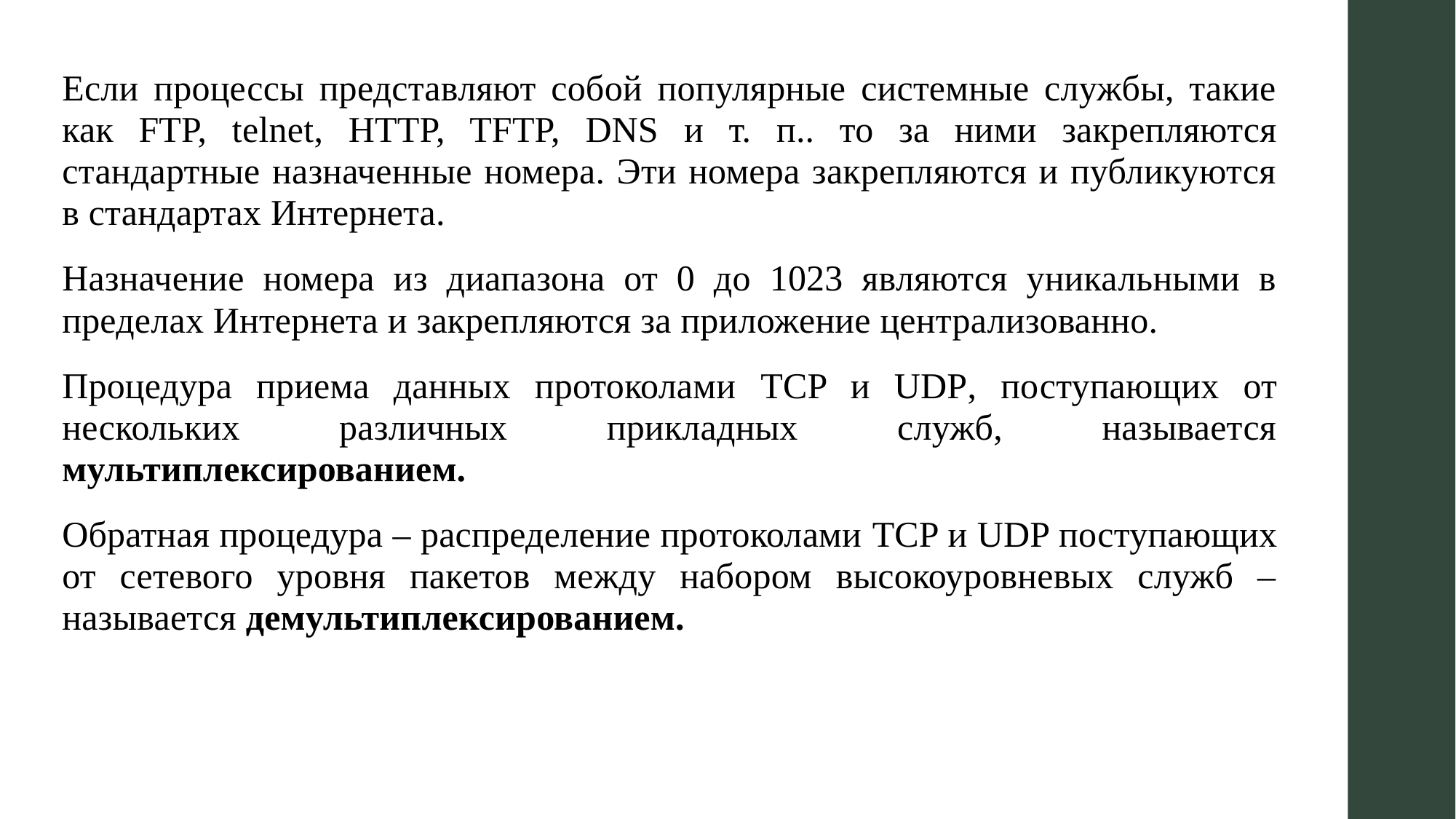

Если процессы представляют собой популярные системные службы, такие как FTP, telnet, HTTP, TFTP, DNS и т. п.. то за ними закрепляются стандартные назначенные номера. Эти номера закрепляются и публикуются в стандартах Интернета.
Назначение номера из диапазона от 0 до 1023 являются уникальными в пределах Интернета и закрепляются за приложение централизованно.
Процедура приема данных протоколами TCP и UDP, поступающих от нескольких различных прикладных служб, называется мультиплексированием.
Обратная процедура – распределение протоколами TCP и UDP поступающих от сетевого уровня пакетов между набором высокоуровневых служб – называется демультиплексированием.